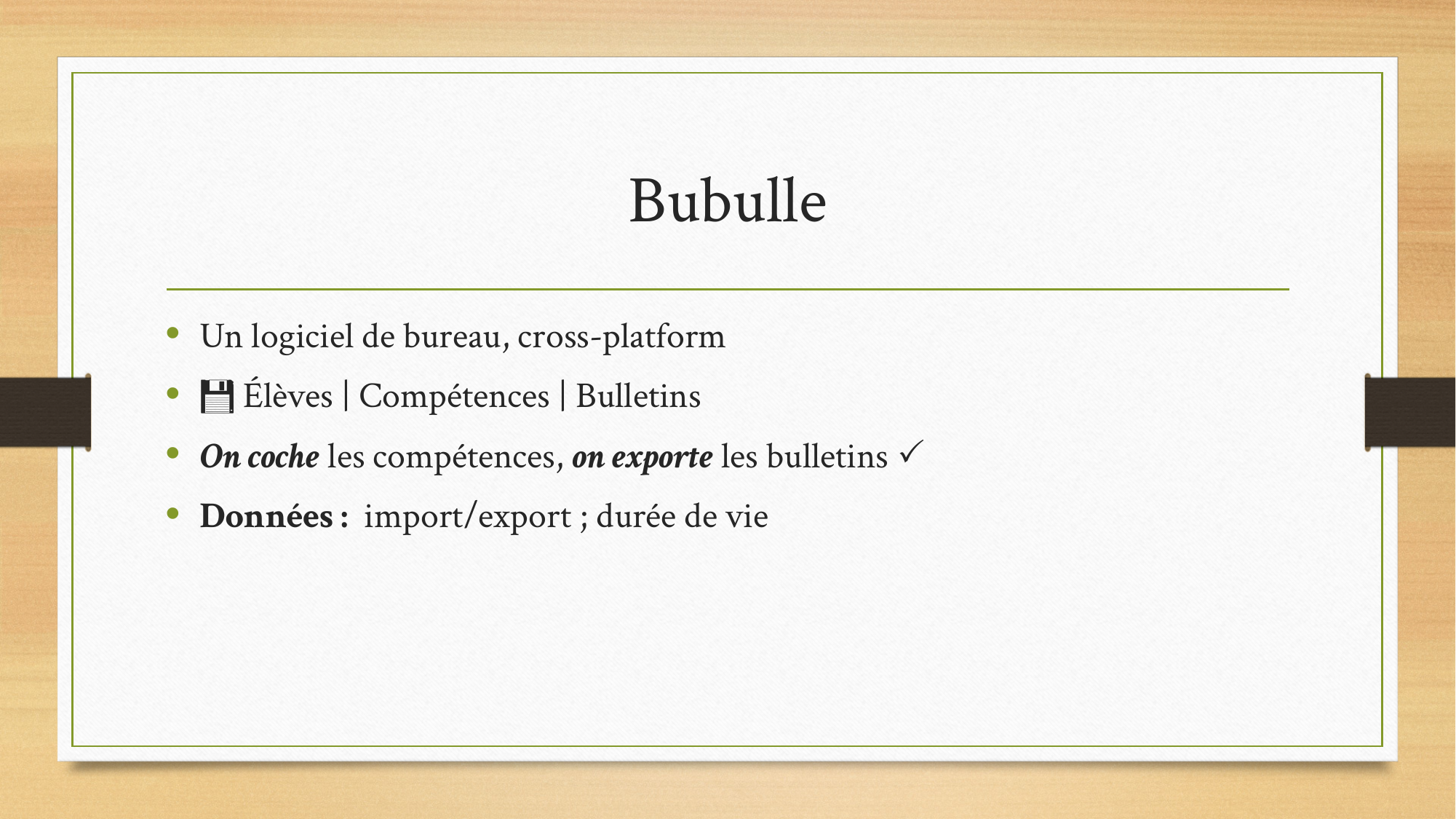

# Bubulle
Un logiciel de bureau, cross-platform
💾 Élèves | Compétences | Bulletins
On coche les compétences, on exporte les bulletins 🗸
Données :  import/export ; durée de vie